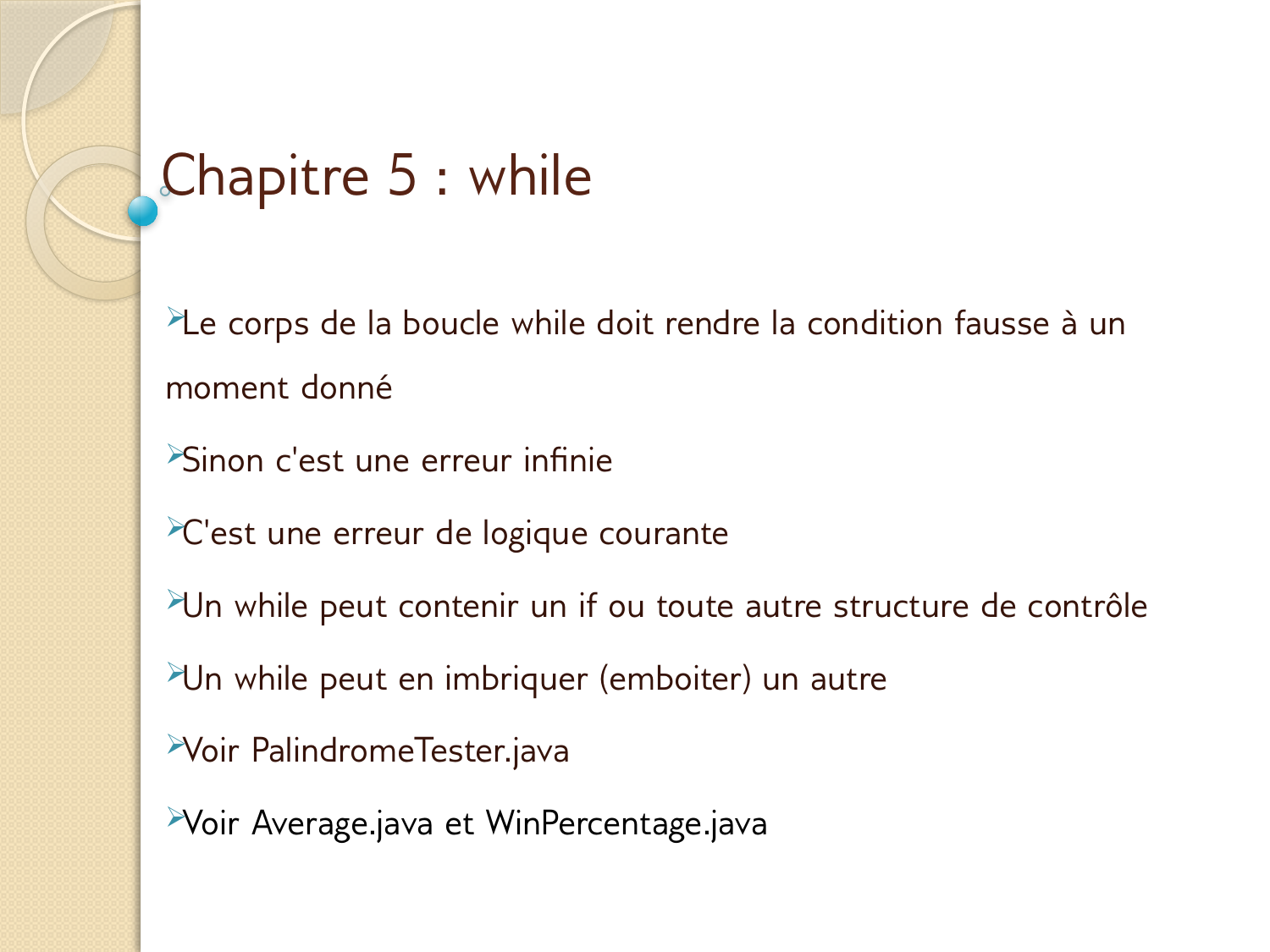

la condition doit pouvoir être évaluée à true ou false
corps de la méthode
# Chapitre 5 : while

Le corps de la boucle while doit rendre la condition fausse à un moment donné
Sinon c'est une erreur infinie
C'est une erreur de logique courante
Un while peut contenir un if ou toute autre structure de contrôle
Un while peut en imbriquer (emboiter) un autre
Voir PalindromeTester.java
Voir Average.java et WinPercentage.java